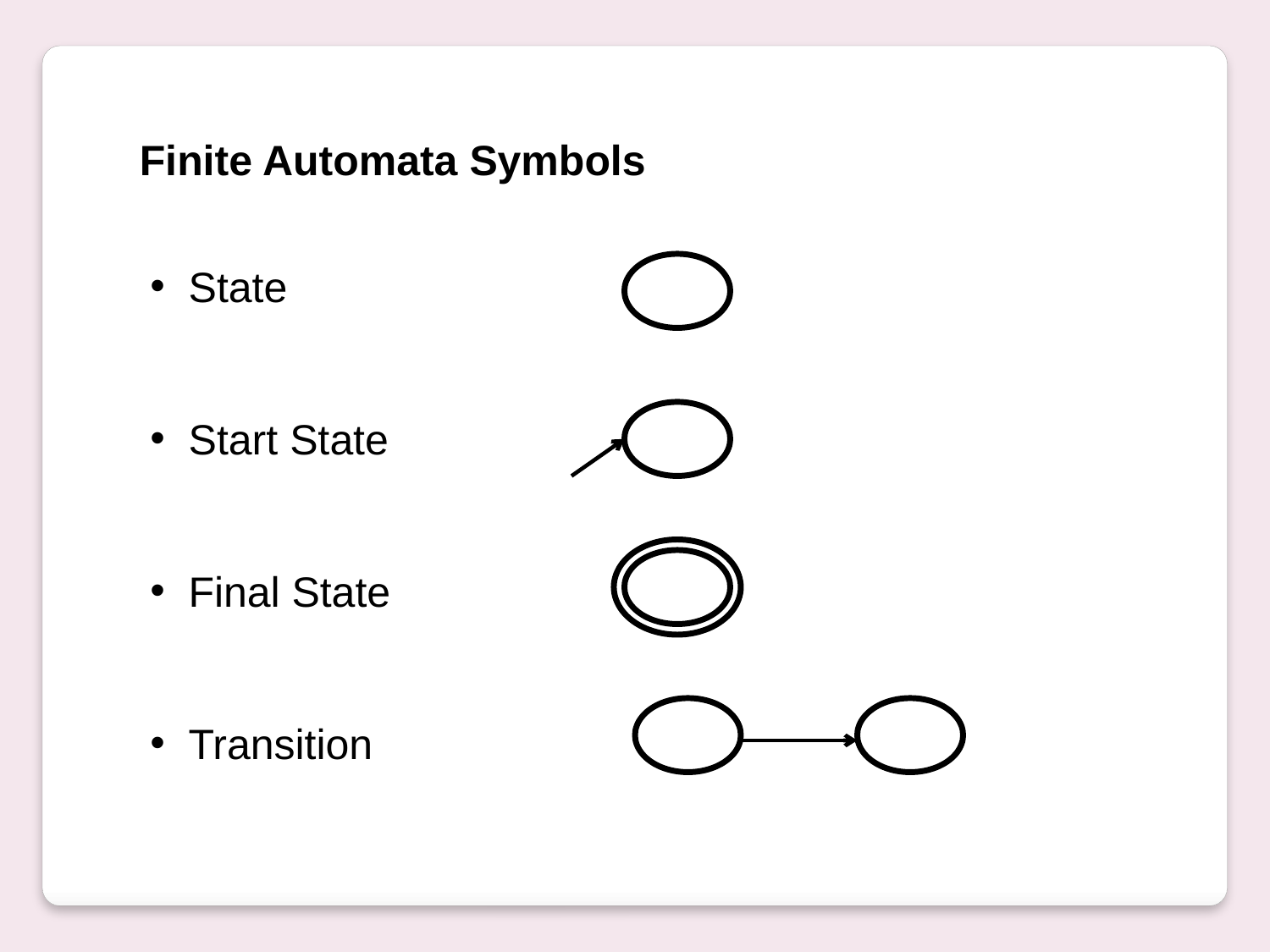

Finite Automata Symbols
  State

  Start State

  Final State

  Transition